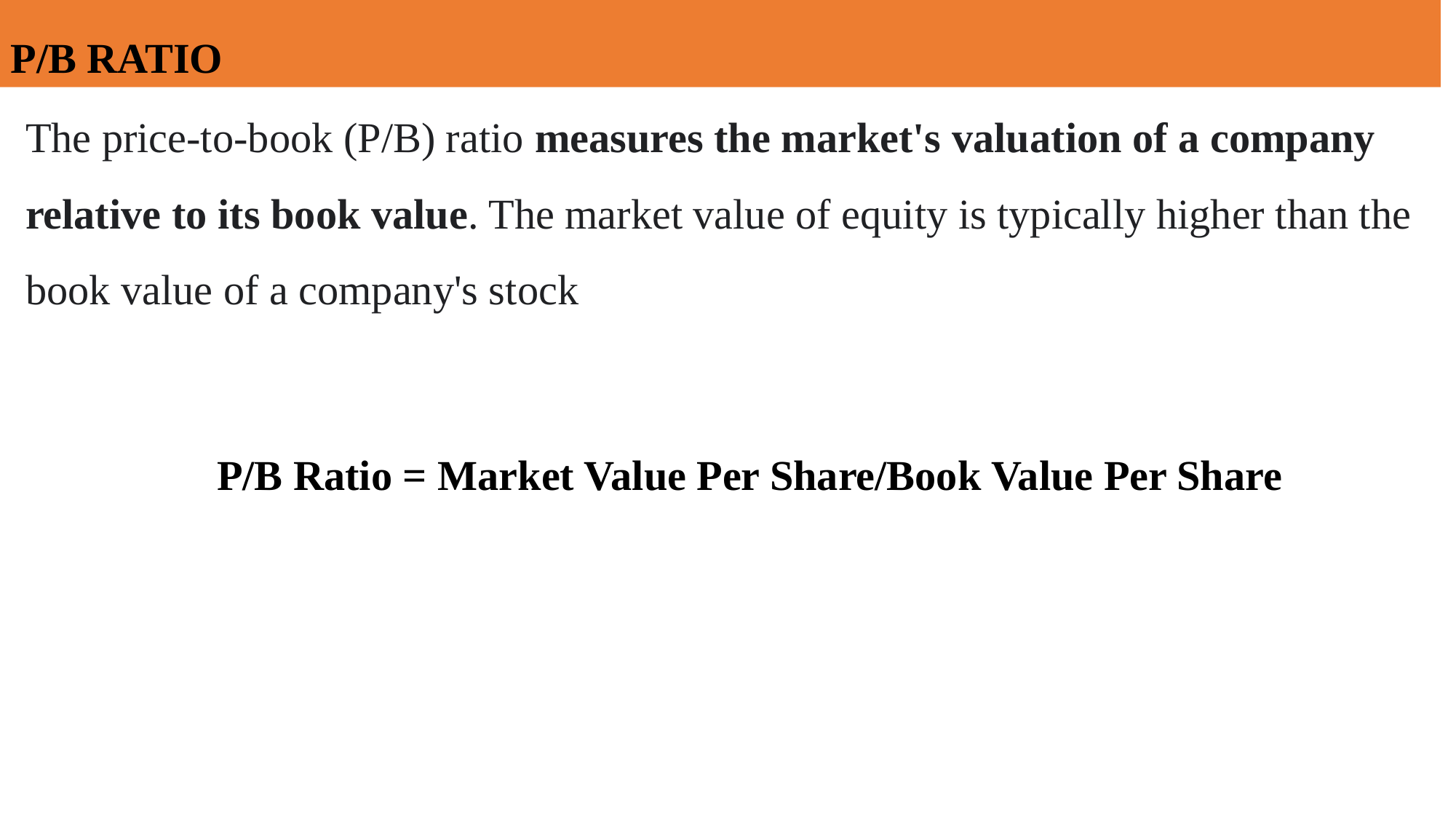

P/B RATIO
The price-to-book (P/B) ratio measures the market's valuation of a company relative to its book value. The market value of equity is typically higher than the book value of a company's stock

P/B Ratio = Market Value Per Share/Book Value Per Share